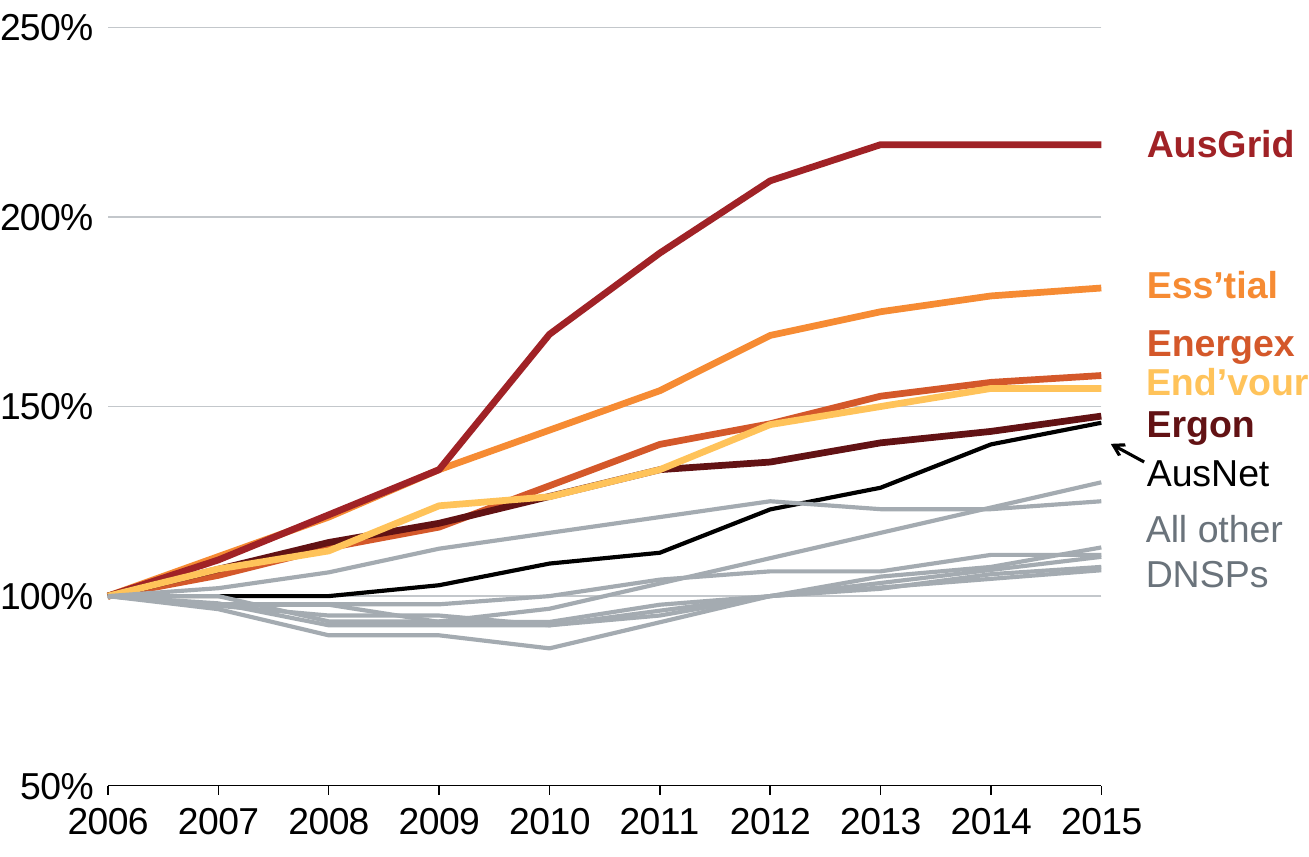

### Chart

| Category | Essential | Energex | AusGrid | Ergon | Endeavour | SP AusNet  | ActewAGL | Jemena | TasNetworks | CitiPower | SA PowerNetworks | Powercor  | United |
|---|---|---|---|---|---|---|---|---|---|---|---|---|---|
| 2006 | 1.0 | 1.0 | 1.0 | 1.0 | 1.0 | 1.0 | 1.0 | 1.0 | 1.0 | 1.0 | 1.0 | 1.0 | 1.0 |
| 2007 | 1.1041666666666667 | 1.0545454545454545 | 1.0952380952380953 | 1.0707070707070707 | 1.0714285714285714 | 1.0 | 0.9782608695652173 | 1.0 | 1.0208333333333335 | 0.9807692307692308 | 0.9772727272727272 | 0.9743589743589745 | 0.9655172413793104 |
| 2008 | 1.2083333333333333 | 1.1272727272727272 | 1.2142857142857144 | 1.1414141414141412 | 1.119047619047619 | 1.0 | 0.9782608695652173 | 0.9333333333333333 | 1.0625000000000002 | 0.923076923076923 | 0.9772727272727272 | 0.9487179487179488 | 0.896551724137931 |
| 2009 | 1.3333333333333335 | 1.1818181818181819 | 1.3333333333333335 | 1.1919191919191918 | 1.2380952380952381 | 1.0285714285714285 | 0.9782608695652173 | 0.9333333333333333 | 1.1250000000000002 | 0.923076923076923 | 0.9318181818181819 | 0.9487179487179488 | 0.896551724137931 |
| 2010 | 1.4375 | 1.290909090909091 | 1.6904761904761907 | 1.2626262626262625 | 1.261904761904762 | 1.0857142857142856 | 1.0 | 0.9666666666666666 | 1.1666666666666667 | 0.923076923076923 | 0.9318181818181819 | 0.9230769230769231 | 0.8620689655172414 |
| 2011 | 1.541666666666667 | 1.4000000000000001 | 1.9047619047619049 | 1.3333333333333333 | 1.3333333333333335 | 1.114285714285714 | 1.0434782608695652 | 1.0333333333333332 | 1.2083333333333333 | 0.9615384615384616 | 0.9772727272727272 | 0.9487179487179488 | 0.9310344827586208 |
| 2012 | 1.6875 | 1.4545454545454546 | 2.0952380952380953 | 1.3535353535353534 | 1.4523809523809526 | 1.2285714285714286 | 1.065217391304348 | 1.0999999999999999 | 1.2500000000000002 | 1.0 | 1.0 | 1.0 | 1.0 |
| 2013 | 1.75 | 1.5272727272727273 | 2.1904761904761907 | 1.4040404040404038 | 1.5 | 1.2857142857142856 | 1.065217391304348 | 1.1666666666666667 | 1.2291666666666667 | 1.0192307692307694 | 1.0227272727272725 | 1.0512820512820513 | 1.0344827586206897 |
| 2014 | 1.7916666666666667 | 1.5636363636363637 | 2.1904761904761907 | 1.4343434343434343 | 1.5476190476190477 | 1.4 | 1.108695652173913 | 1.2333333333333334 | 1.2291666666666667 | 1.0576923076923077 | 1.0454545454545454 | 1.0769230769230769 | 1.0689655172413794 |
| 2015 | 1.8125 | 1.5818181818181818 | 2.1904761904761907 | 1.4747474747474747 | 1.5476190476190477 | 1.4571428571428573 | 1.108695652173913 | 1.2999999999999998 | 1.2500000000000002 | 1.0769230769230769 | 1.0681818181818181 | 1.1282051282051284 | 1.1034482758620692 |
AusGrid
Ess’tial
Energex
End’vour
Ergon
AusNet
All other DNSPs